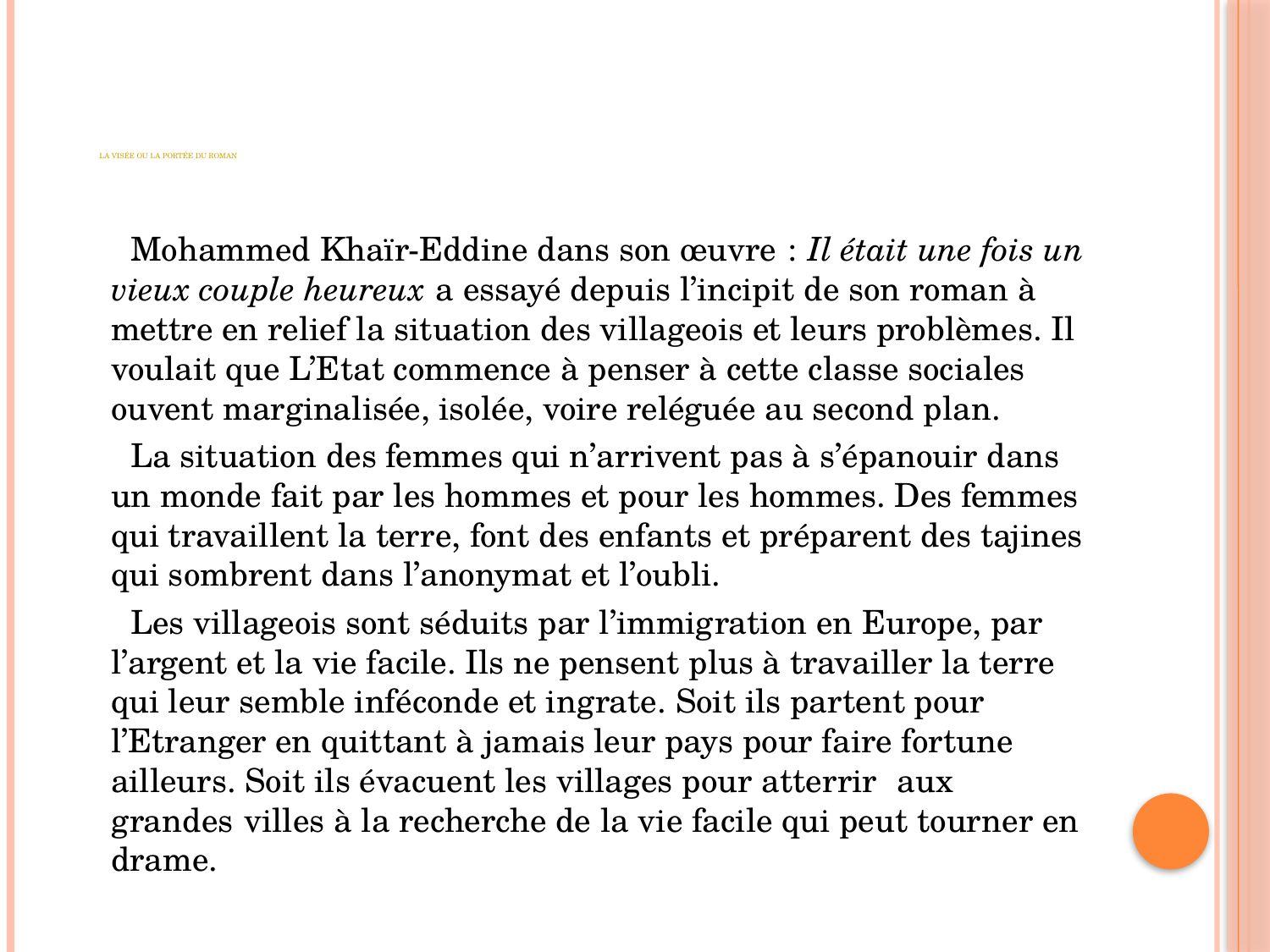

# La visée ou la portée du roman
      Mohammed Khaïr-Eddine dans son œuvre : Il était une fois un vieux couple heureux a essayé depuis l’incipit de son roman à mettre en relief la situation des villageois et leurs problèmes. Il voulait que L’Etat commence à penser à cette classe sociales ouvent marginalisée, isolée, voire reléguée au second plan.
      La situation des femmes qui n’arrivent pas à s’épanouir dans un monde fait par les hommes et pour les hommes. Des femmes qui travaillent la terre, font des enfants et préparent des tajines qui sombrent dans l’anonymat et l’oubli.
      Les villageois sont séduits par l’immigration en Europe, par l’argent et la vie facile. Ils ne pensent plus à travailler la terre qui leur semble inféconde et ingrate. Soit ils partent pour l’Etranger en quittant à jamais leur pays pour faire fortune ailleurs. Soit ils évacuent les villages pour atterrir  aux grandes villes à la recherche de la vie facile qui peut tourner en drame.